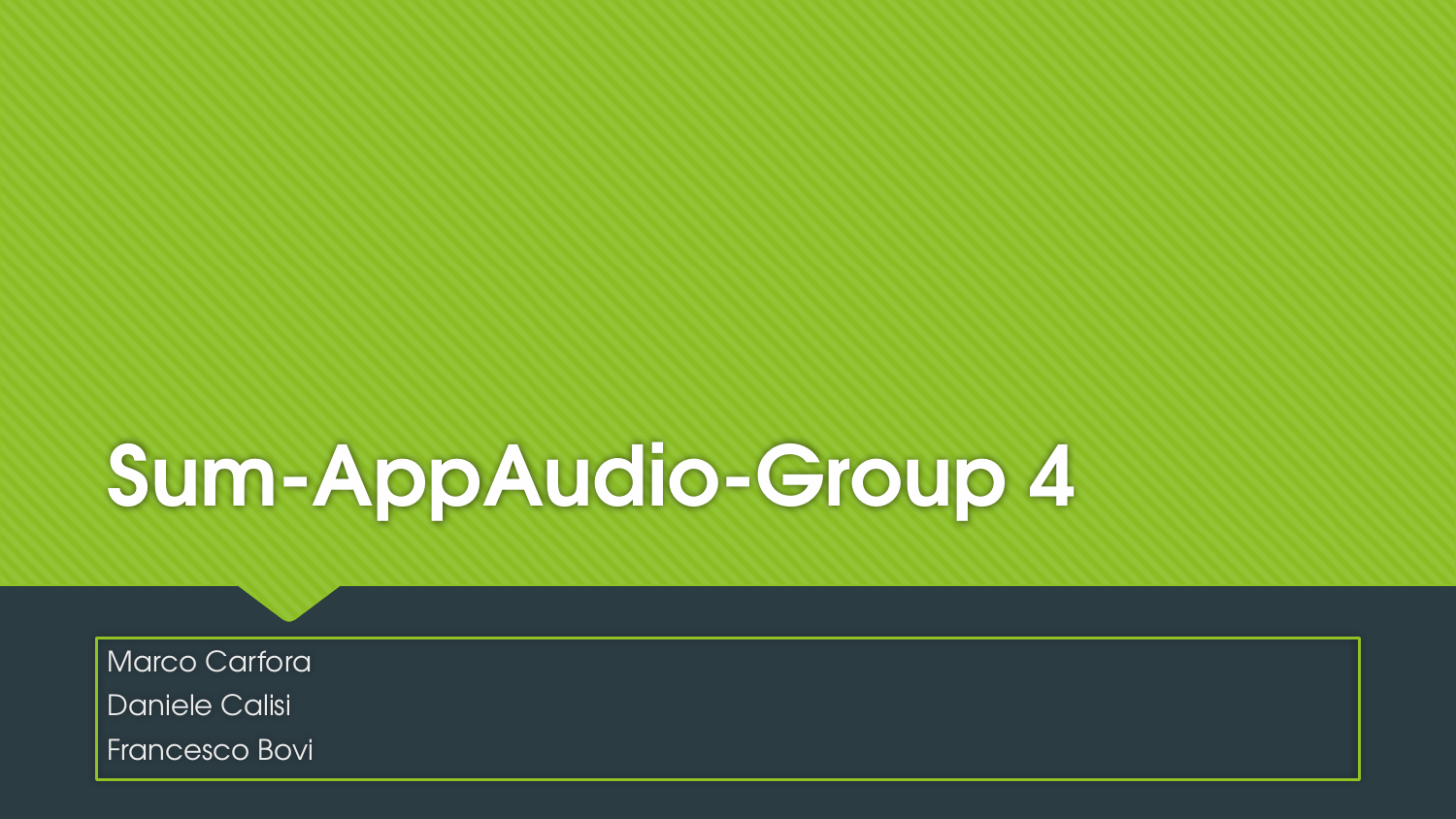

# Sum-AppAudio-Group 4
Marco Carfora
Daniele Calisi
Francesco Bovi